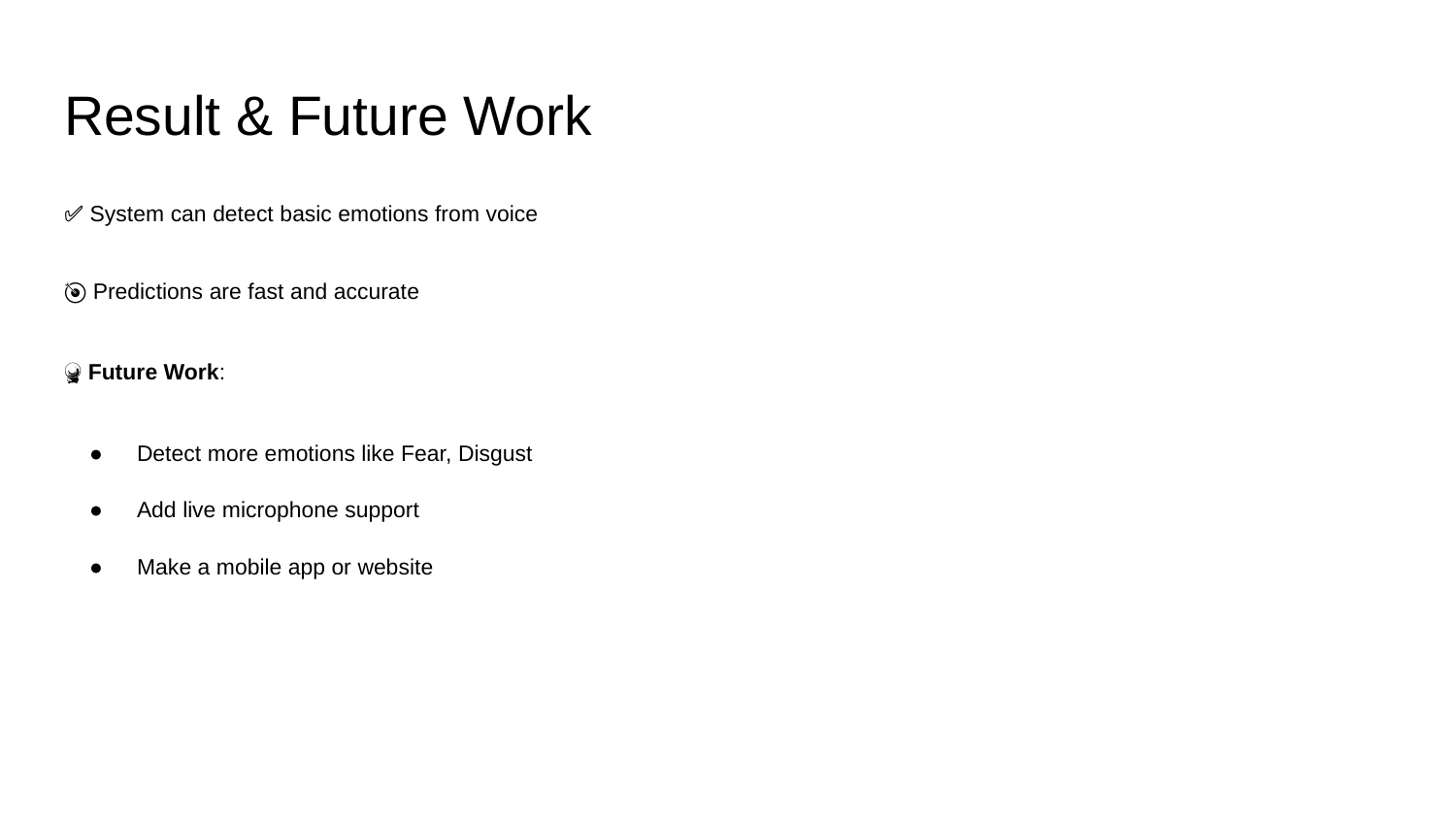

# Result & Future Work
✅ System can detect basic emotions from voice
🎯 Predictions are fast and accurate
🔮 Future Work:
Detect more emotions like Fear, Disgust
Add live microphone support
Make a mobile app or website